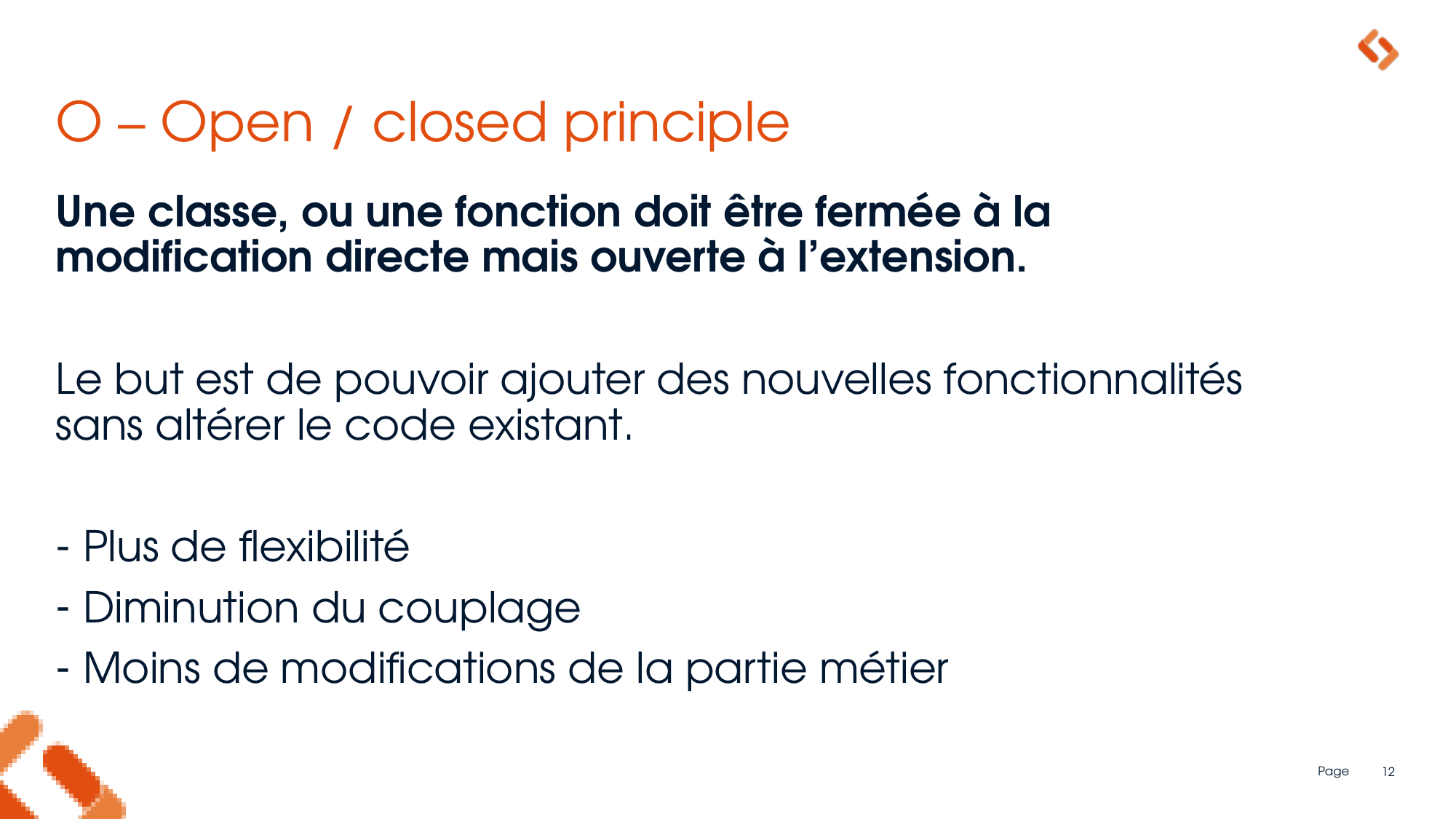

# O – Open / closed principle
Une classe, ou une fonction doit être fermée à la modification directe mais ouverte à l’extension.

Le but est de pouvoir ajouter des nouvelles fonctionnalités sans altérer le code existant.

Plus de flexibilité
Diminution du couplage
Moins de modifications de la partie métier